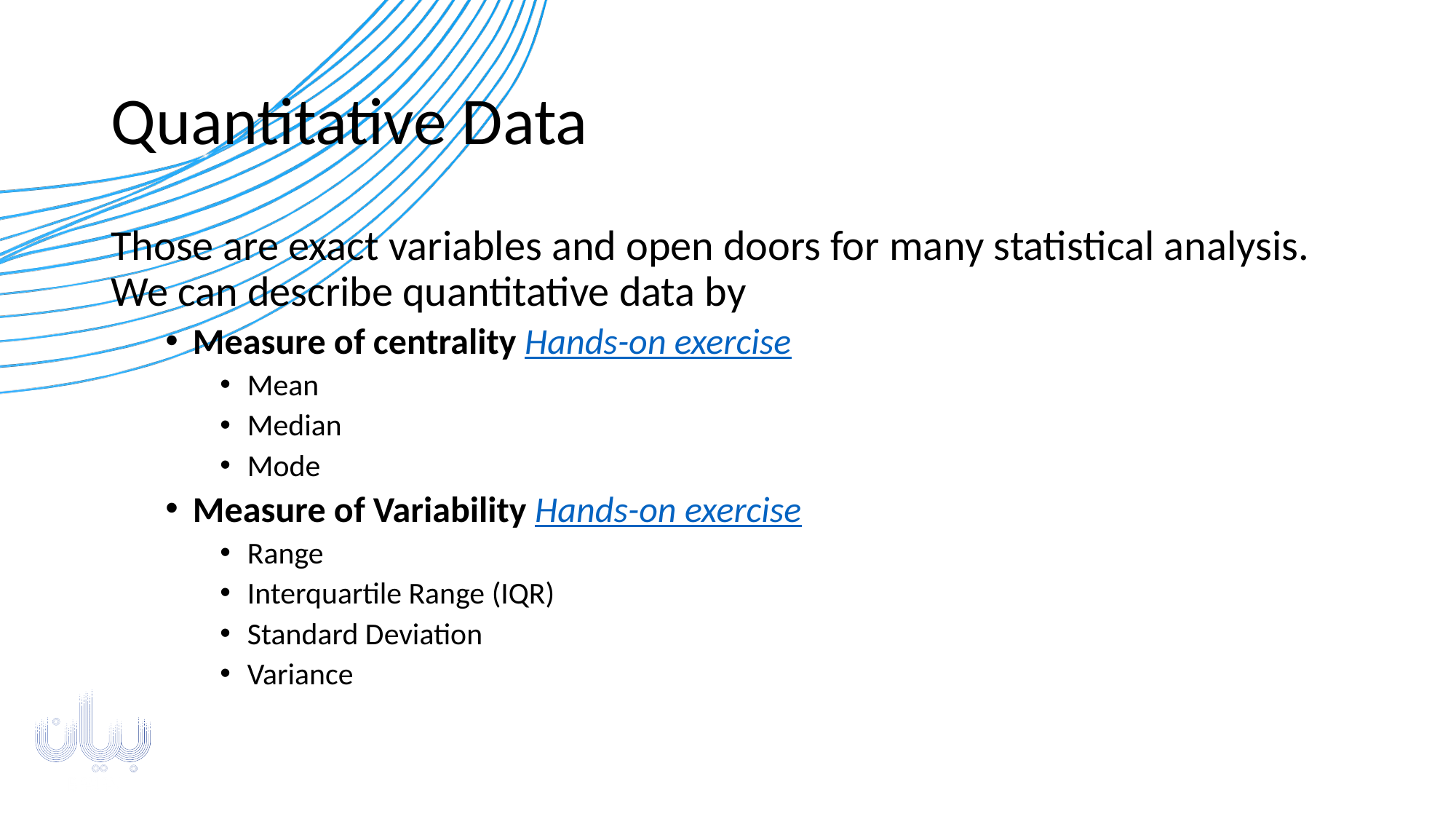

# Quantitative Data
Those are exact variables and open doors for many statistical analysis. We can describe quantitative data by
Measure of centrality Hands-on exercise
Mean
Median
Mode
Measure of Variability Hands-on exercise
Range
Interquartile Range (IQR)
Standard Deviation
Variance